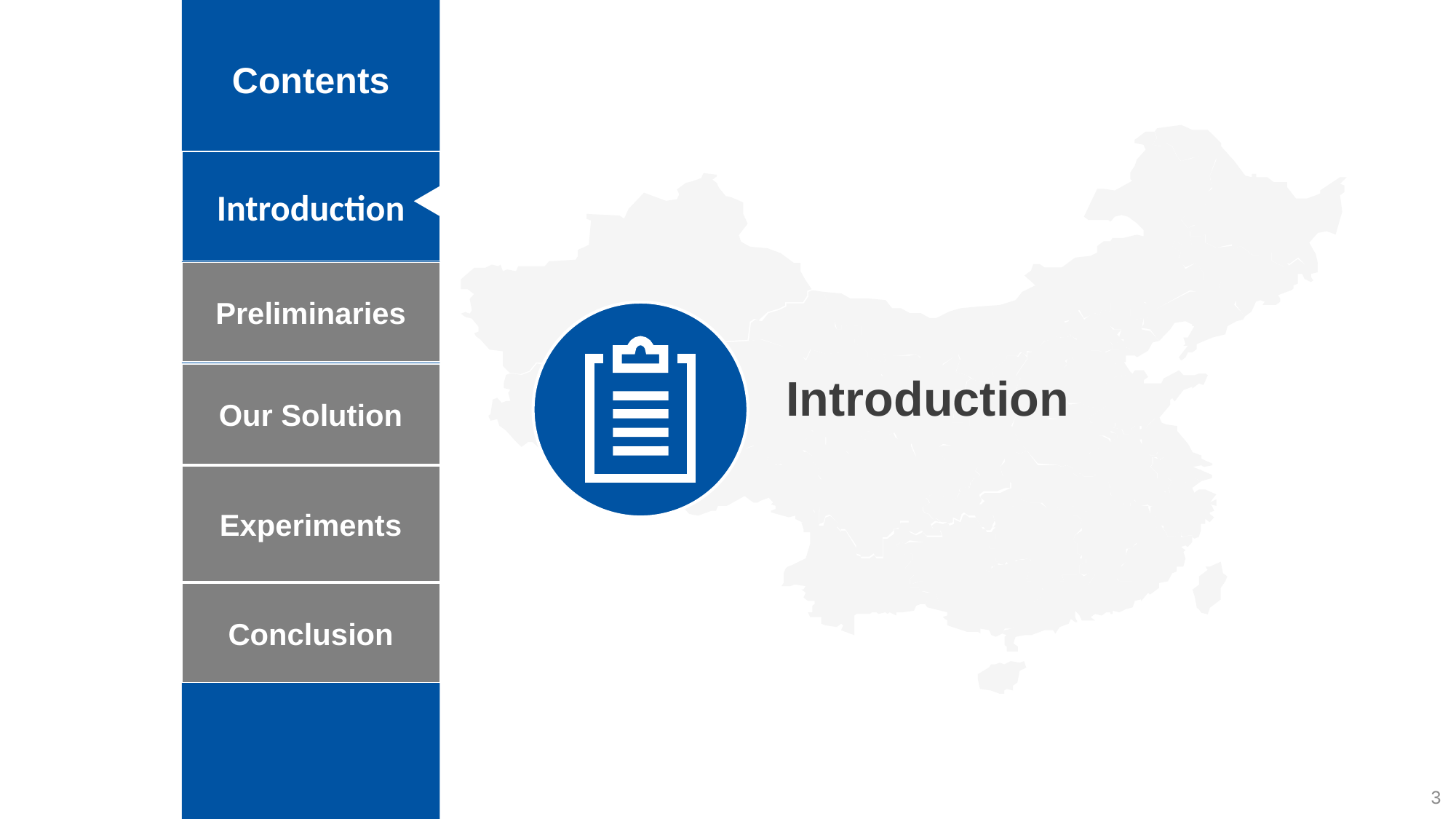

Contents
Introduction

Preliminaries

Introduction
Our Solution
Experiments
Conclusion
3